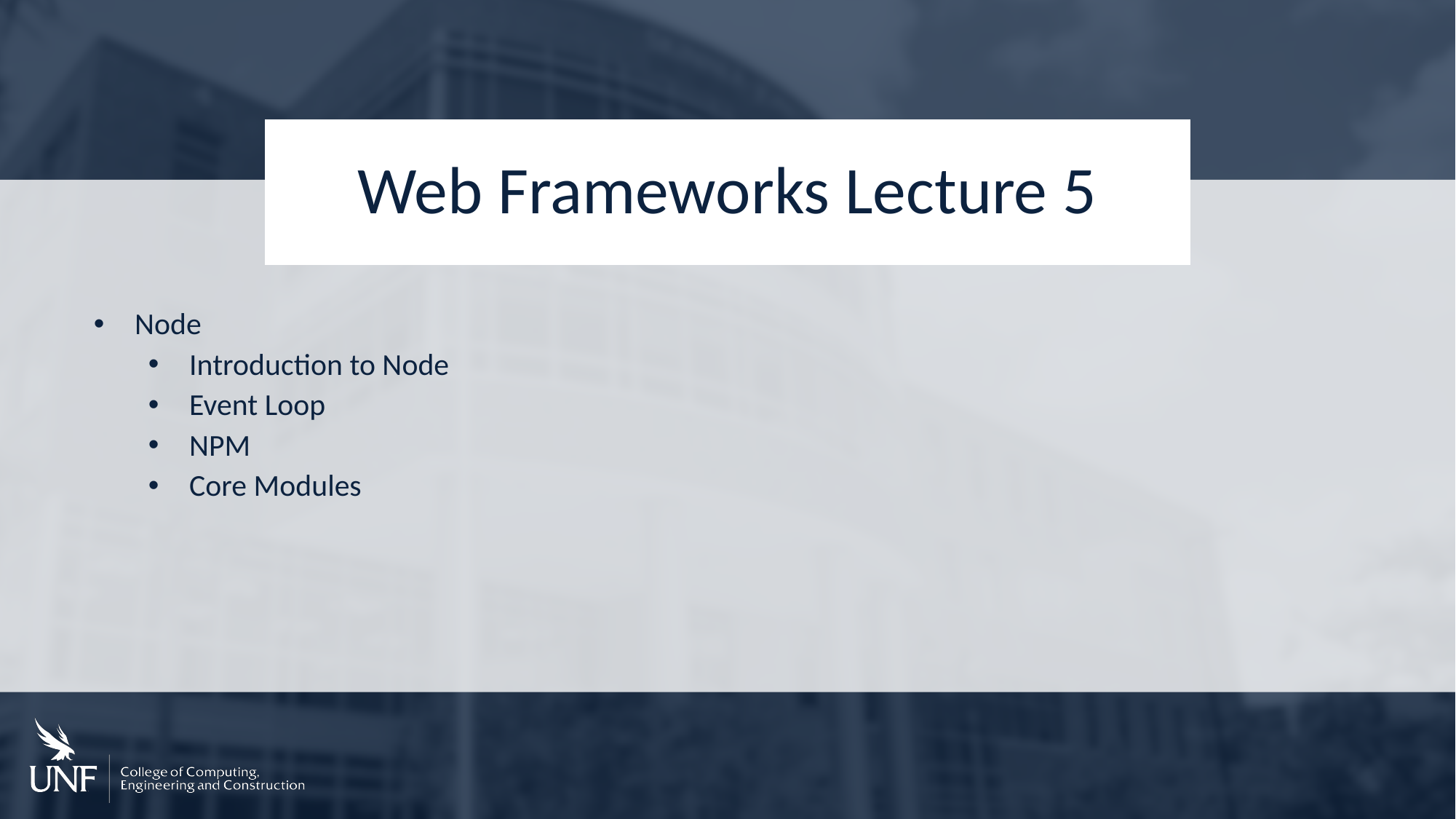

# Web Frameworks Lecture 5
Node
Introduction to Node
Event Loop
NPM
Core Modules